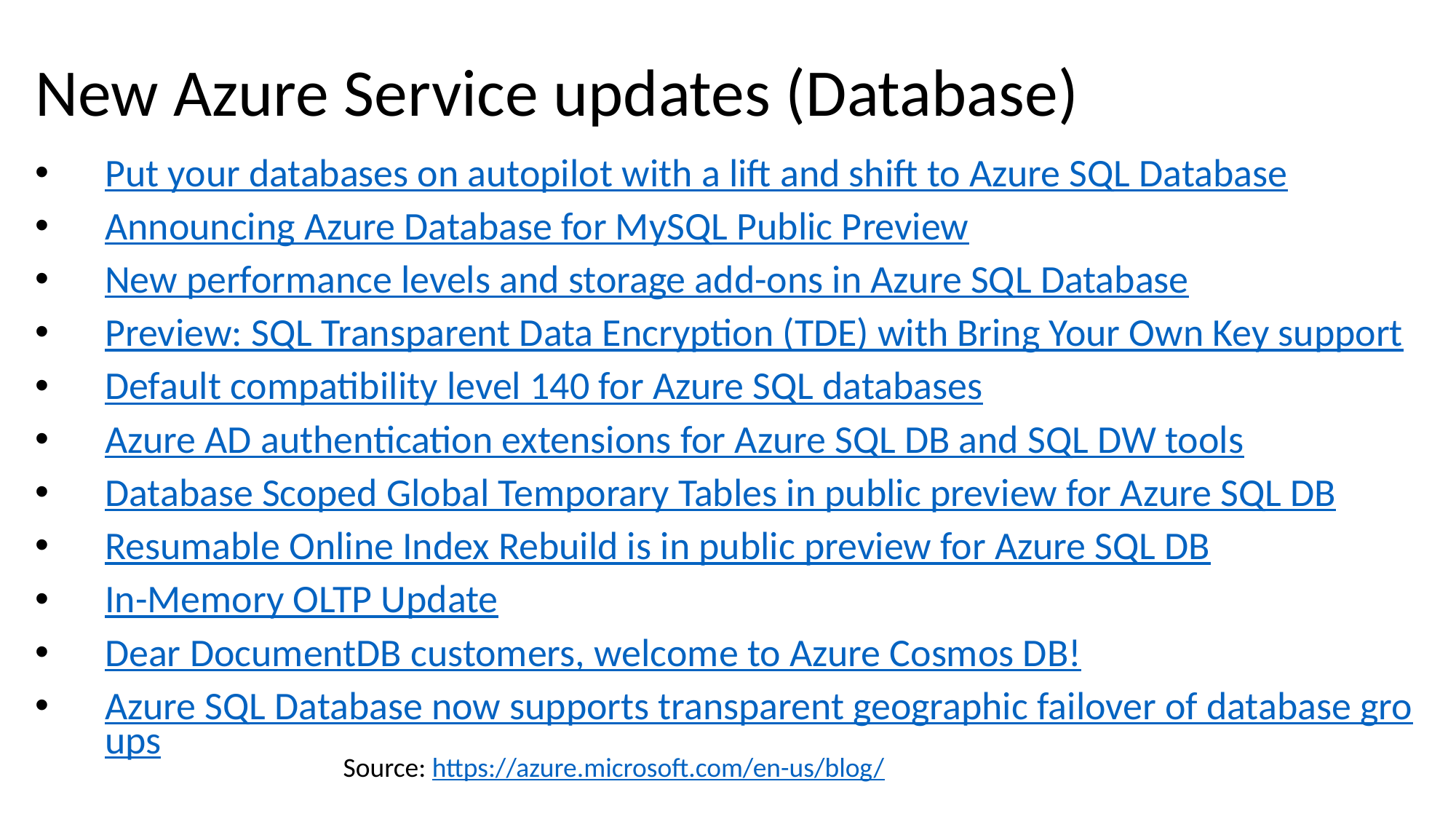

# New Azure Service updates (Database)
Put your databases on autopilot with a lift and shift to Azure SQL Database
Announcing Azure Database for MySQL Public Preview
New performance levels and storage add-ons in Azure SQL Database
Preview: SQL Transparent Data Encryption (TDE) with Bring Your Own Key support
Default compatibility level 140 for Azure SQL databases
Azure AD authentication extensions for Azure SQL DB and SQL DW tools
Database Scoped Global Temporary Tables in public preview for Azure SQL DB
Resumable Online Index Rebuild is in public preview for Azure SQL DB
In-Memory OLTP Update
Dear DocumentDB customers, welcome to Azure Cosmos DB!
Azure SQL Database now supports transparent geographic failover of database groups

Source: https://azure.microsoft.com/en-us/blog/